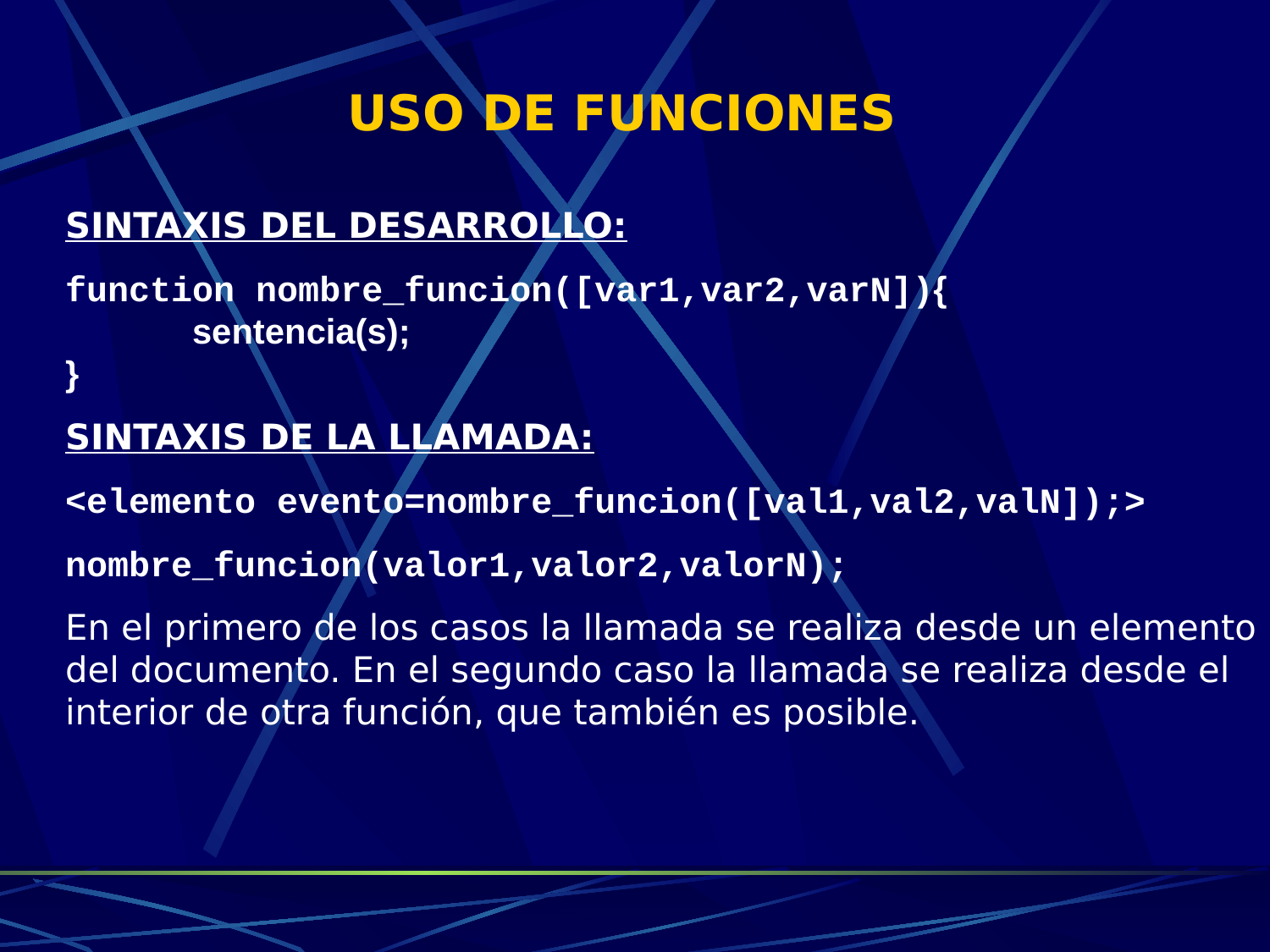

# USO DE FUNCIONES
SINTAXIS DEL DESARROLLO:
function nombre_funcion([var1,var2,varN]){
	sentencia(s);
}
SINTAXIS DE LA LLAMADA:
<elemento evento=nombre_funcion([val1,val2,valN]);>
nombre_funcion(valor1,valor2,valorN);
En el primero de los casos la llamada se realiza desde un elemento del documento. En el segundo caso la llamada se realiza desde el interior de otra función, que también es posible.